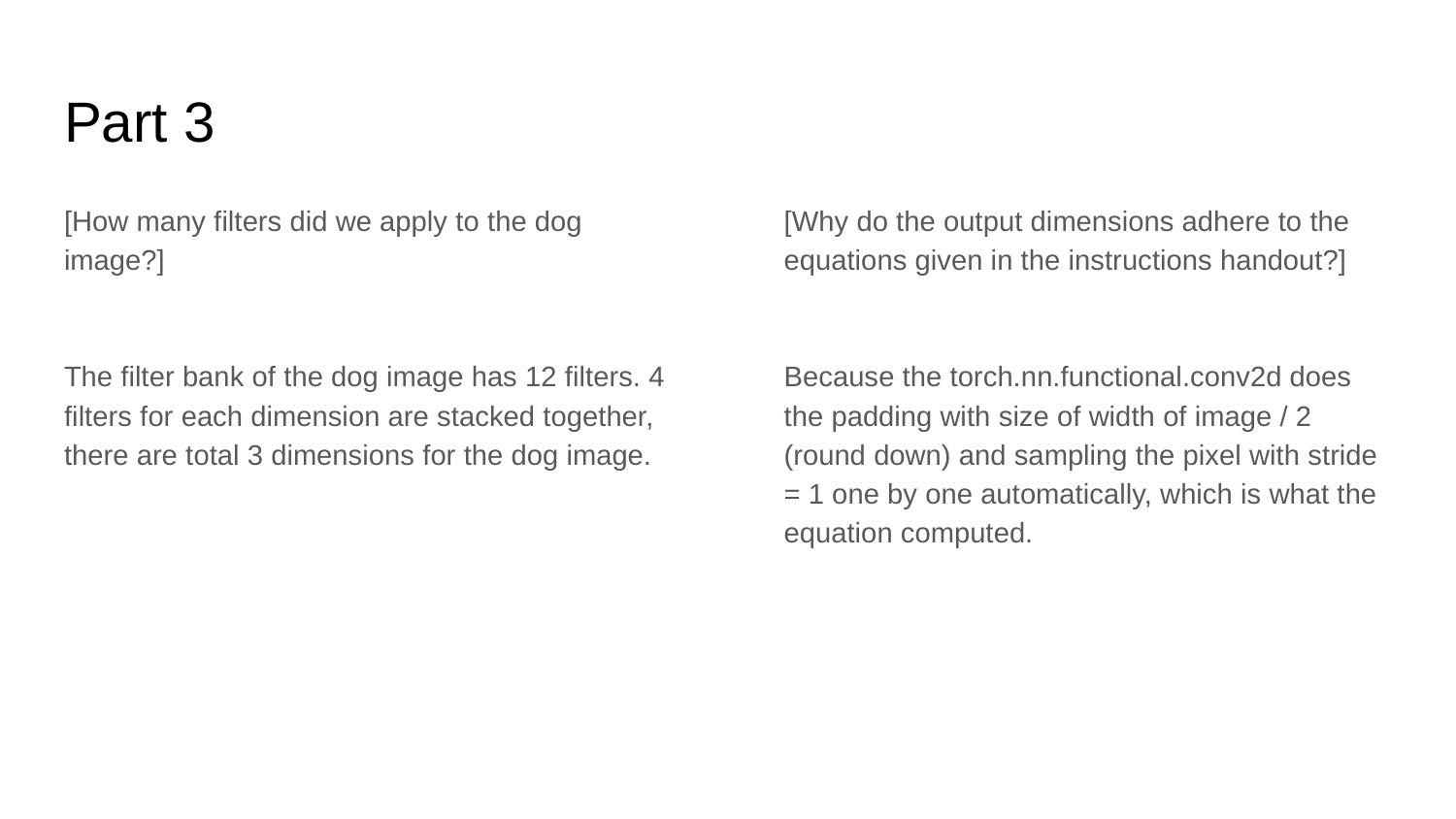

# Part 3
[How many filters did we apply to the dog image?]

The filter bank of the dog image has 12 filters. 4 filters for each dimension are stacked together, there are total 3 dimensions for the dog image.

[Why do the output dimensions adhere to the equations given in the instructions handout?]

Because the torch.nn.functional.conv2d does the padding with size of width of image / 2 (round down) and sampling the pixel with stride = 1 one by one automatically, which is what the equation computed.